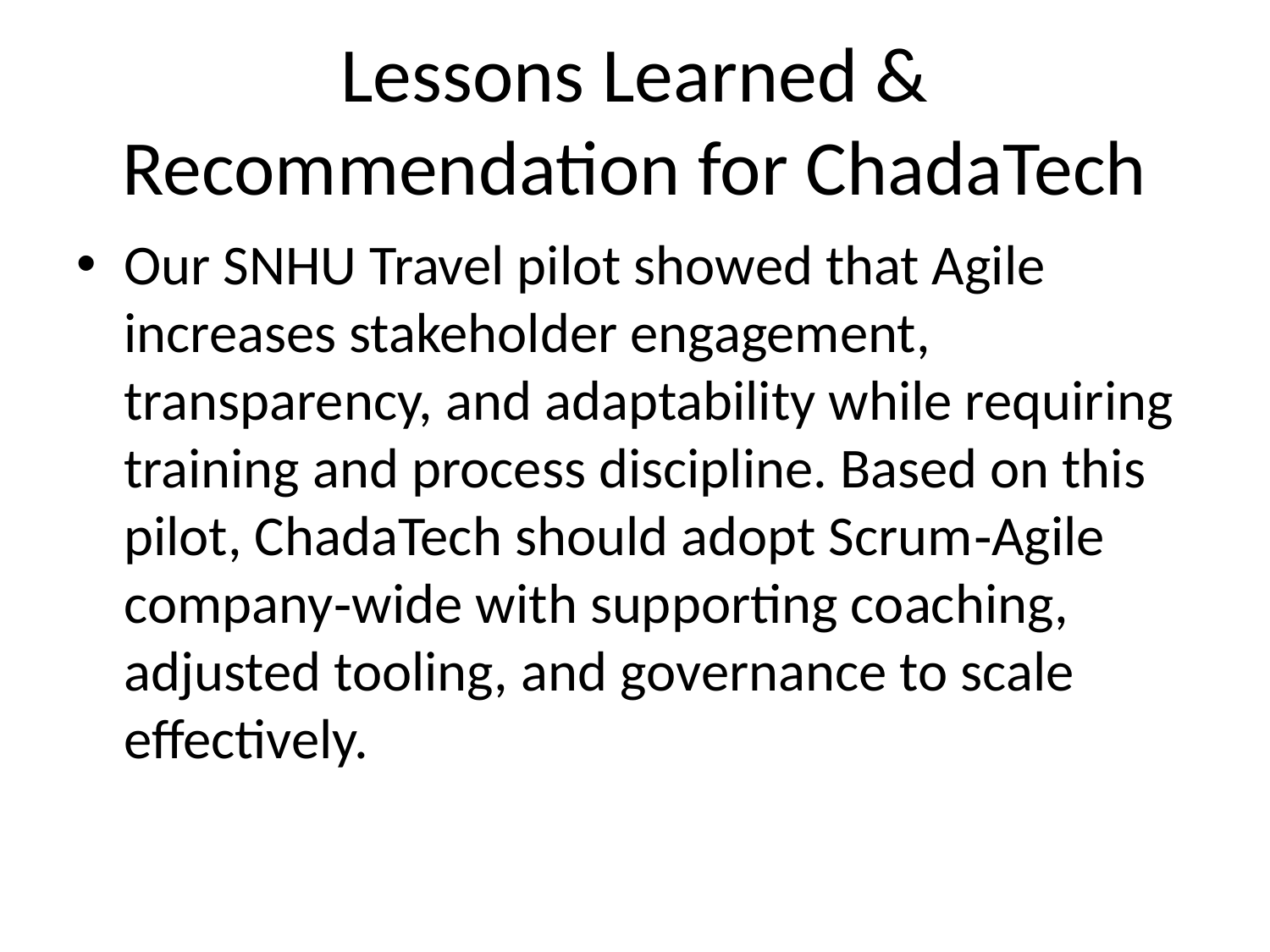

# Lessons Learned & Recommendation for ChadaTech
Our SNHU Travel pilot showed that Agile increases stakeholder engagement, transparency, and adaptability while requiring training and process discipline. Based on this pilot, ChadaTech should adopt Scrum‑Agile company‑wide with supporting coaching, adjusted tooling, and governance to scale effectively.